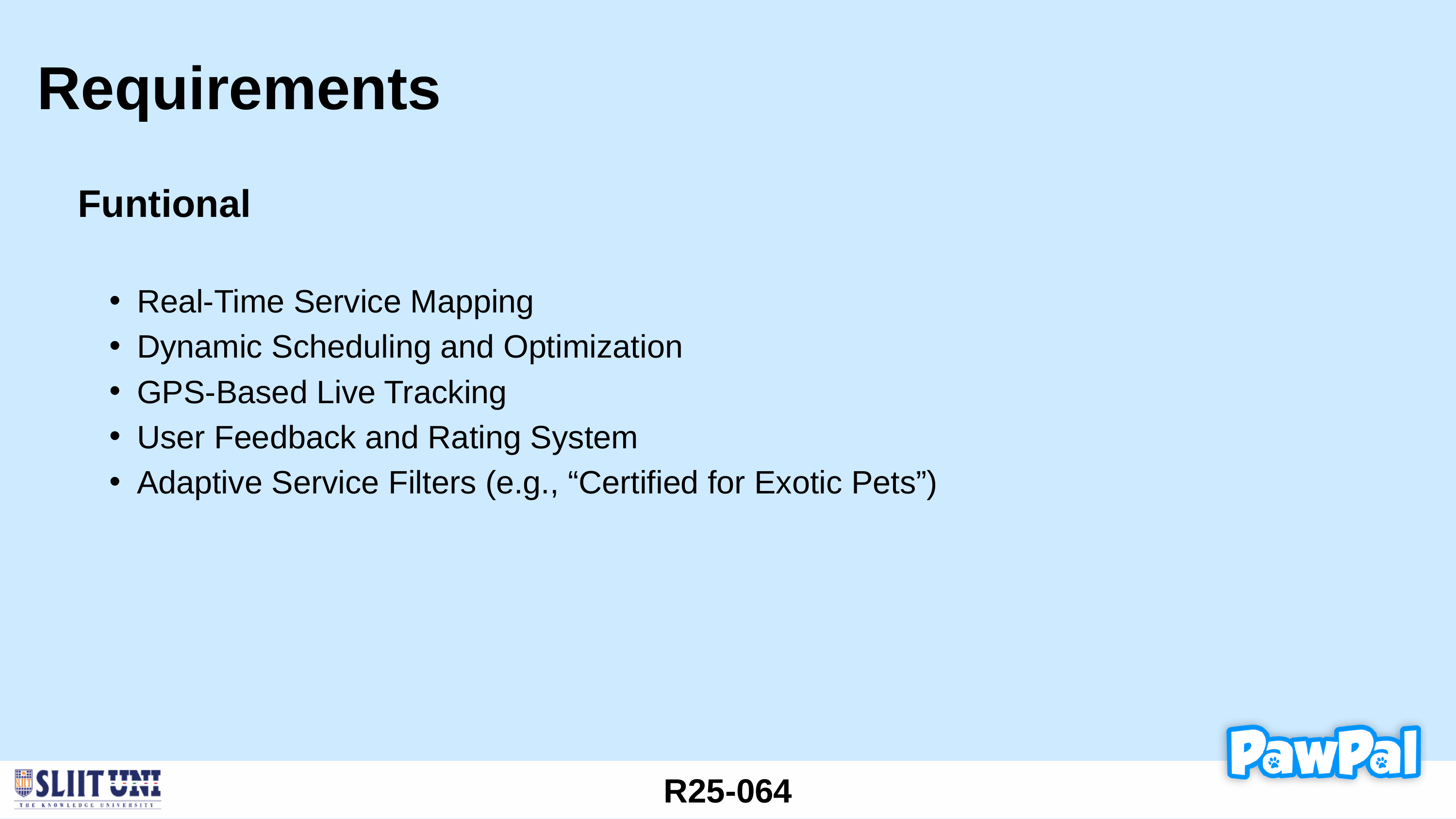

Requirements
Funtional
Real-Time Service Mapping
Dynamic Scheduling and Optimization
GPS-Based Live Tracking
User Feedback and Rating System
Adaptive Service Filters (e.g., “Certified for Exotic Pets”)

R25-064